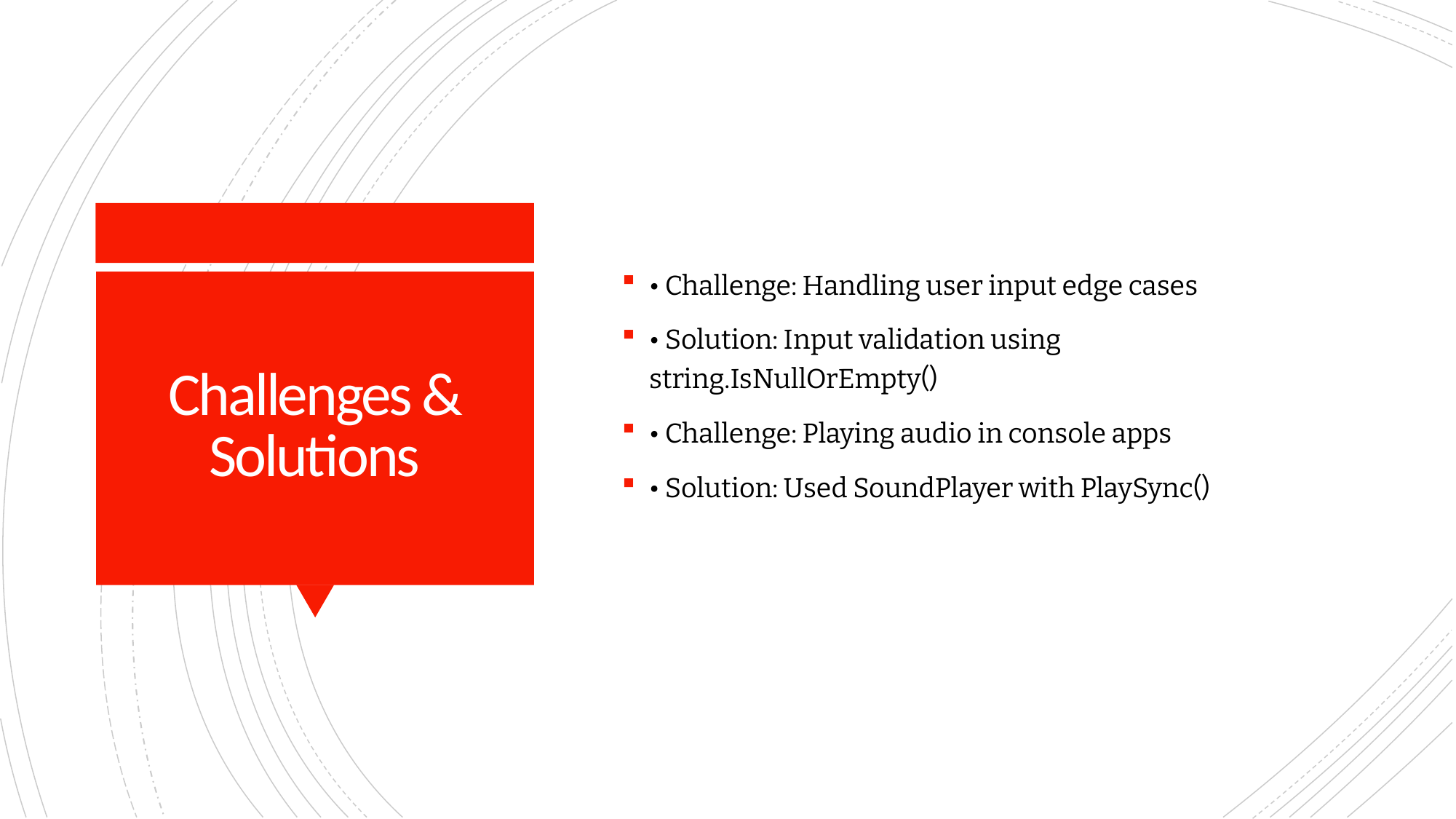

• Challenge: Handling user input edge cases
• Solution: Input validation using string.IsNullOrEmpty()
• Challenge: Playing audio in console apps
• Solution: Used SoundPlayer with PlaySync()

# Challenges & Solutions